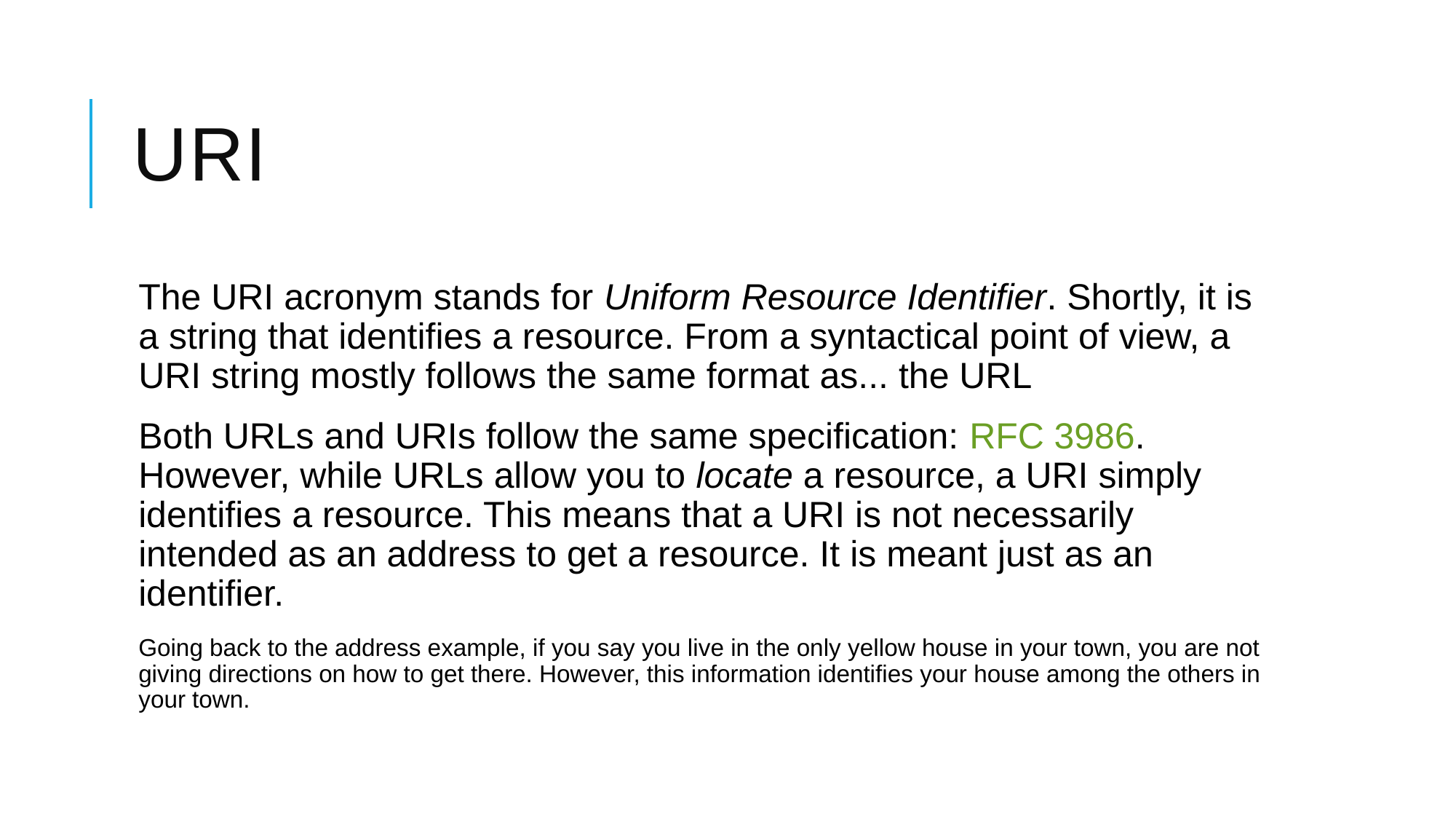

# URI
The URI acronym stands for Uniform Resource Identifier. Shortly, it is a string that identifies a resource. From a syntactical point of view, a URI string mostly follows the same format as... the URL
Both URLs and URIs follow the same specification: RFC 3986. However, while URLs allow you to locate a resource, a URI simply identifies a resource. This means that a URI is not necessarily intended as an address to get a resource. It is meant just as an identifier.
Going back to the address example, if you say you live in the only yellow house in your town, you are not giving directions on how to get there. However, this information identifies your house among the others in your town.